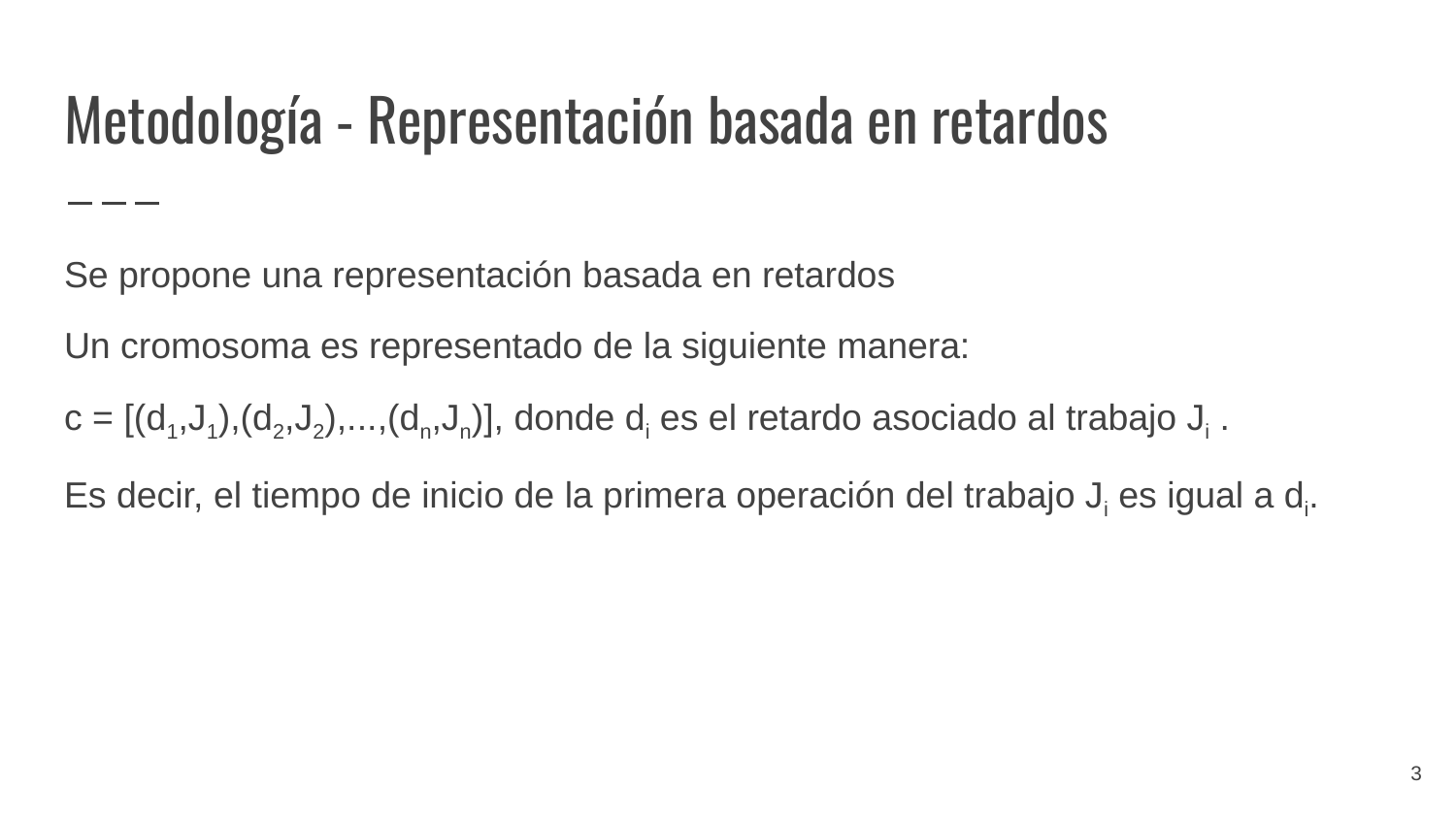

# Metodología - Representación basada en retardos
Se propone una representación basada en retardos
Un cromosoma es representado de la siguiente manera:
c = [(d1,J1),(d2,J2),...,(dn,Jn)], donde di es el retardo asociado al trabajo Ji .
Es decir, el tiempo de inicio de la primera operación del trabajo Ji es igual a di.

3